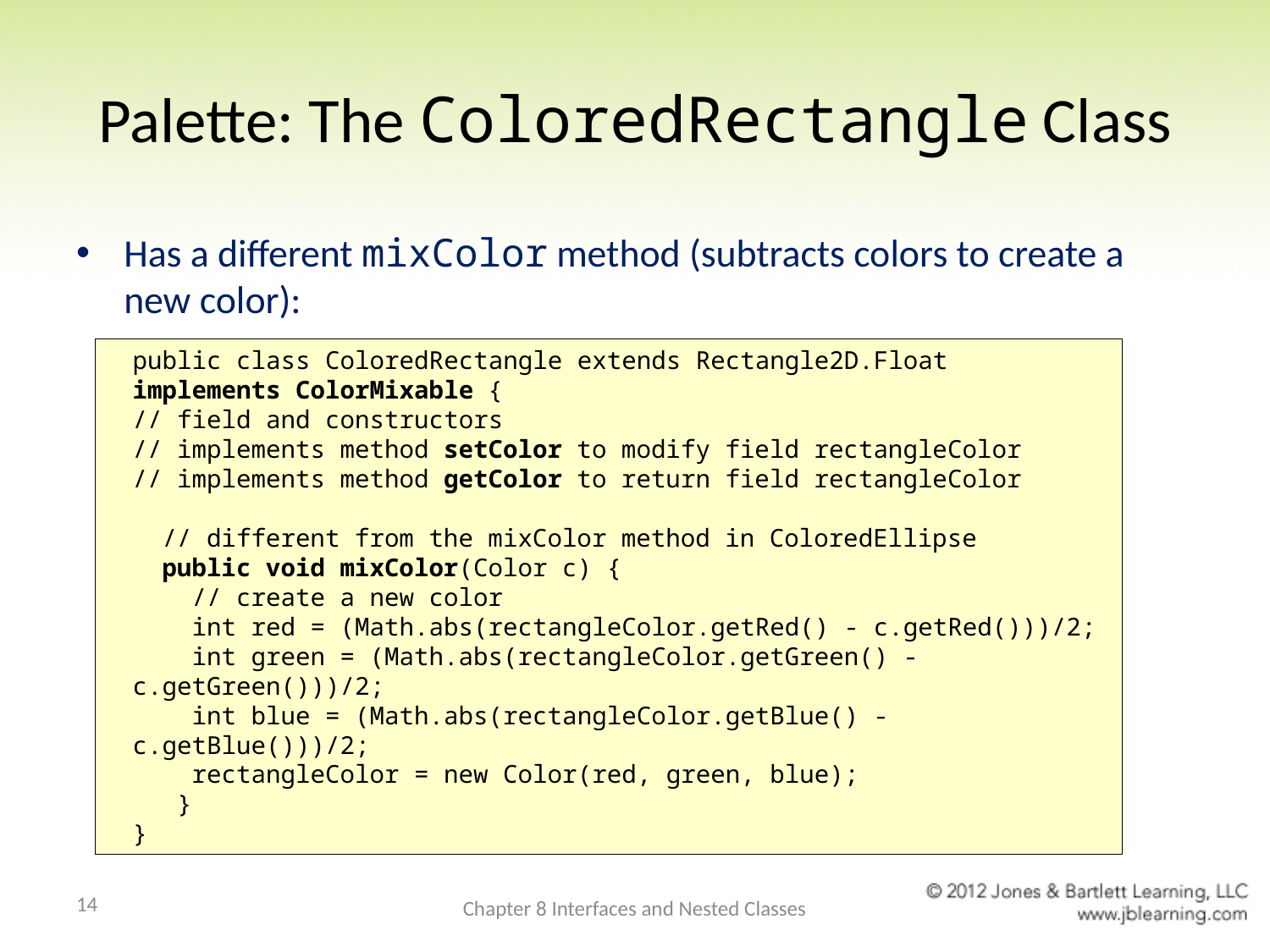

# Palette: The ColoredRectangle Class
Has a different mixColor method (subtracts colors to create a new color):

public class ColoredRectangle extends Rectangle2D.Float implements ColorMixable {
// field and constructors
// implements method setColor to modify field rectangleColor
// implements method getColor to return field rectangleColor

  // different from the mixColor method in ColoredEllipse
  public void mixColor(Color c) {
    // create a new color
    int red = (Math.abs(rectangleColor.getRed() - c.getRed()))/2;
    int green = (Math.abs(rectangleColor.getGreen() - c.getGreen()))/2;
    int blue = (Math.abs(rectangleColor.getBlue() - c.getBlue()))/2;
    rectangleColor = new Color(red, green, blue);
   }
}
14
Chapter 8 Interfaces and Nested Classes